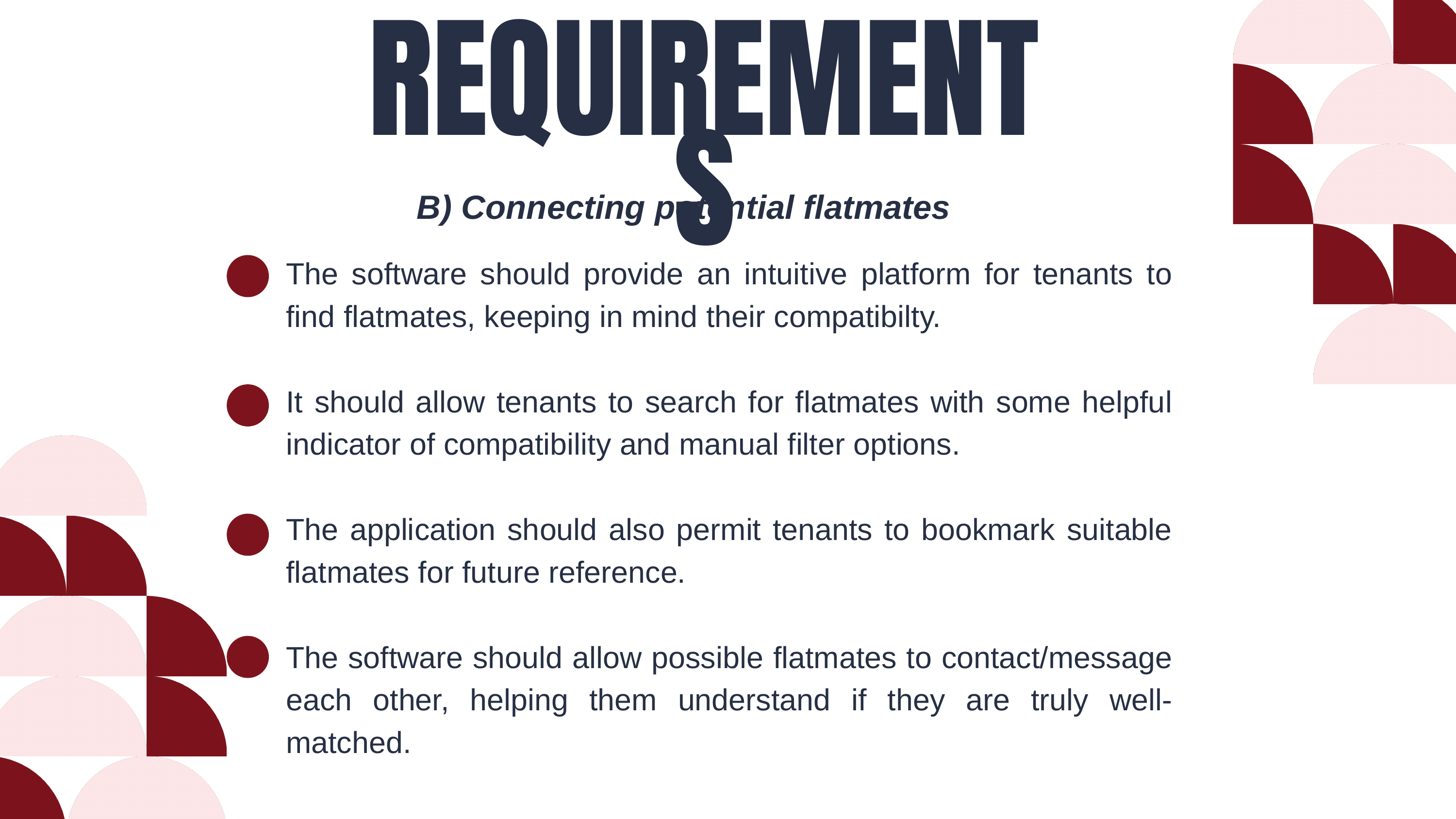

REQUIREMENTS

B) Connecting potential flatmates

The software should provide an intuitive platform for tenants to find flatmates, keeping in mind their compatibilty.

It should allow tenants to search for flatmates with some helpful indicator of compatibility and manual filter options.

The application should also permit tenants to bookmark suitable flatmates for future reference.

The software should allow possible flatmates to contact/message each other, helping them understand if they are truly well-matched.